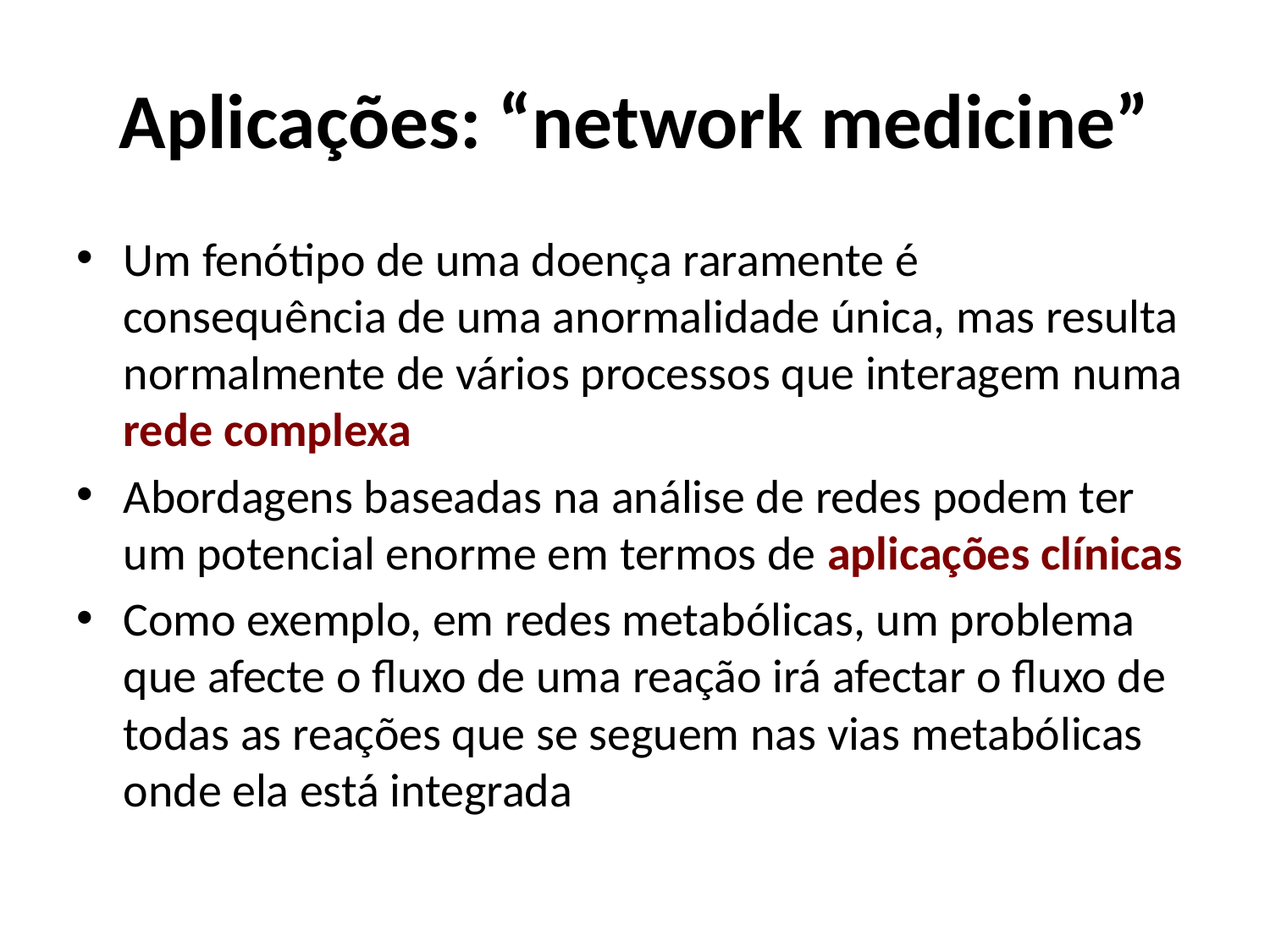

# Aplicações: “network medicine”
Um fenótipo de uma doença raramente é consequência de uma anormalidade única, mas resulta normalmente de vários processos que interagem numa rede complexa
Abordagens baseadas na análise de redes podem ter um potencial enorme em termos de aplicações clínicas
Como exemplo, em redes metabólicas, um problema que afecte o fluxo de uma reação irá afectar o fluxo de todas as reações que se seguem nas vias metabólicas onde ela está integrada